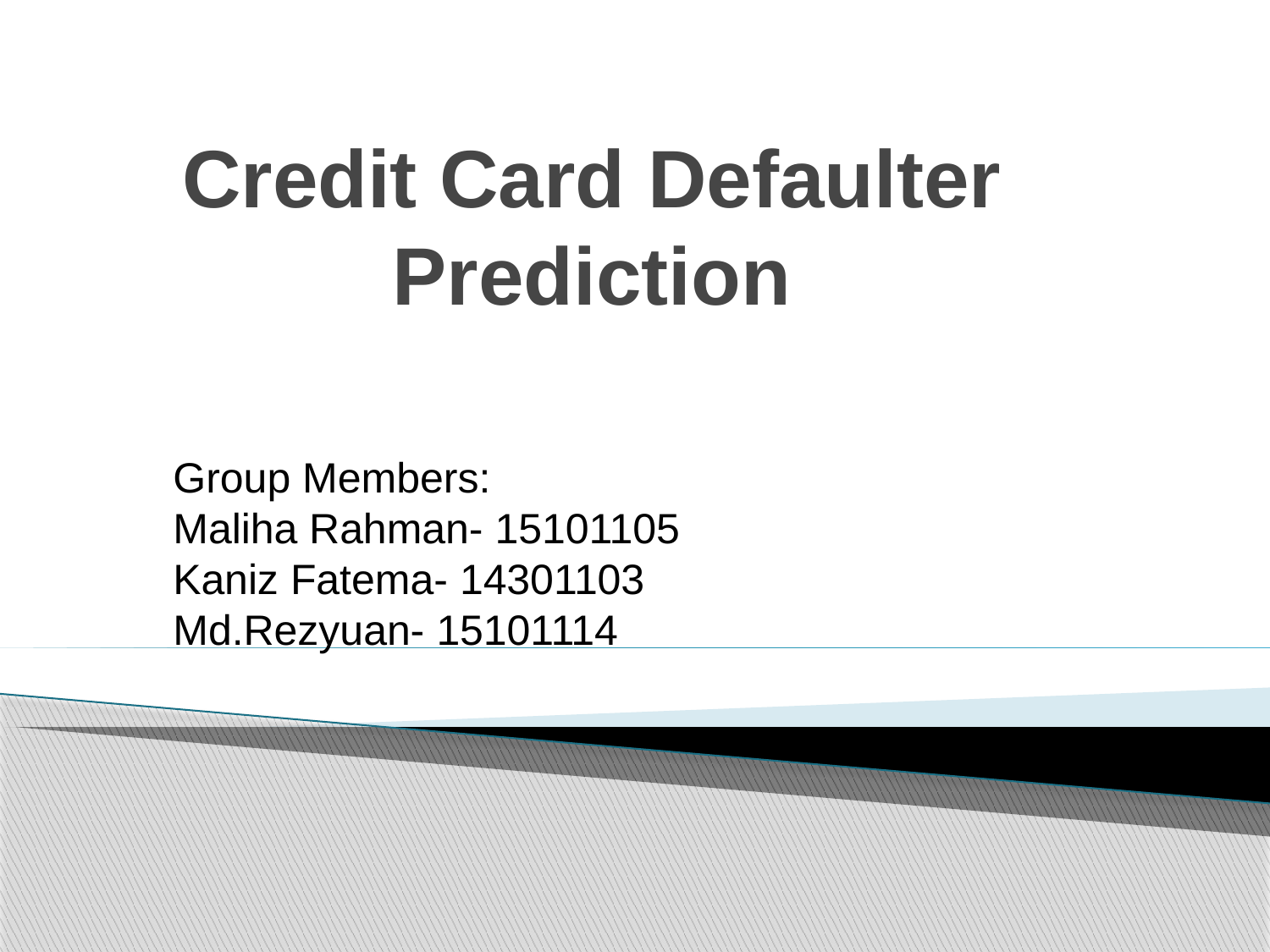

# Credit Card Defaulter Prediction
Group Members:
Maliha Rahman- 15101105
Kaniz Fatema- 14301103
Md.Rezyuan- 15101114